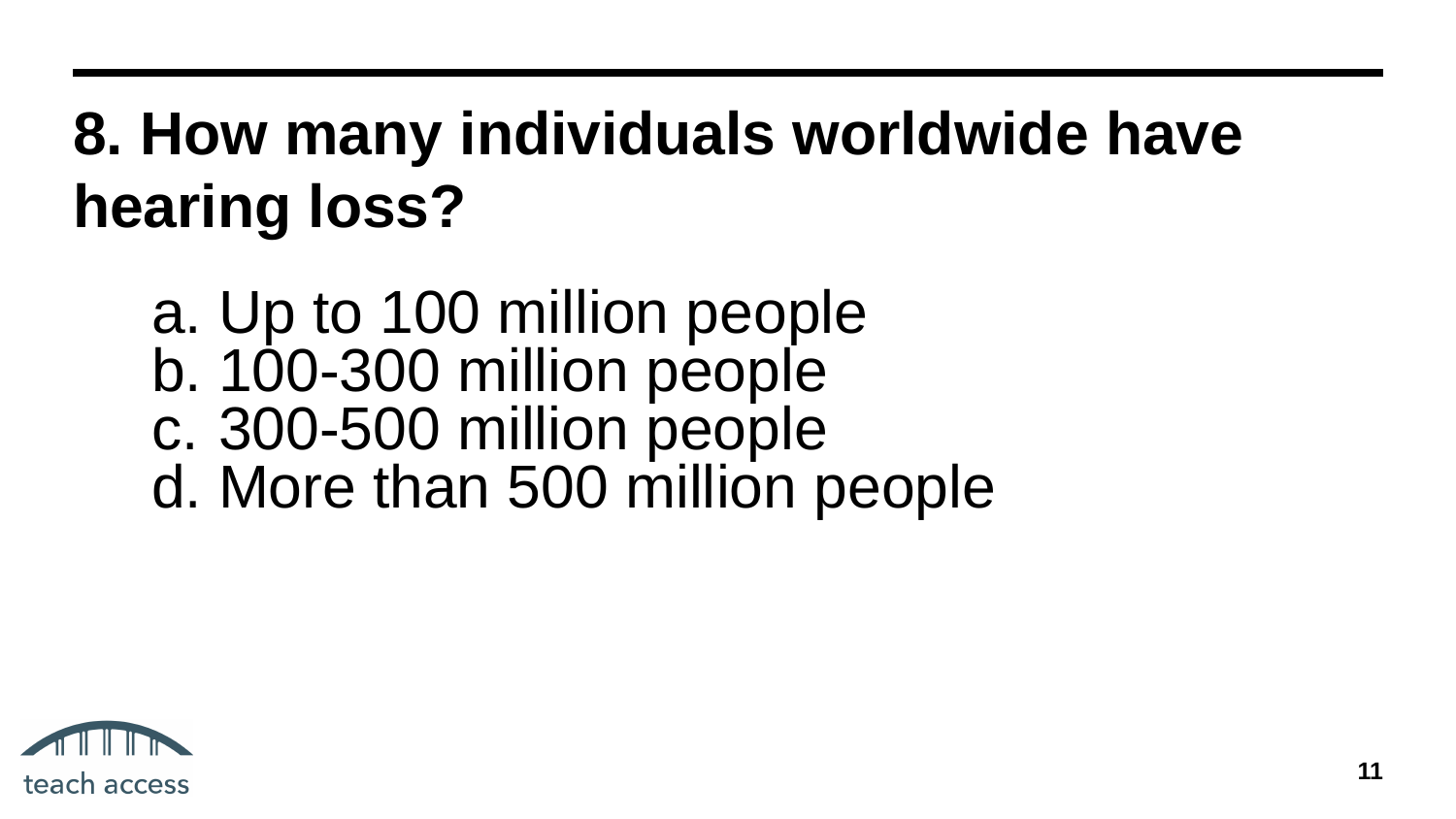

# 8. How many individuals worldwide have hearing loss?
Up to 100 million people
100-300 million people
300-500 million people
More than 500 million people
11